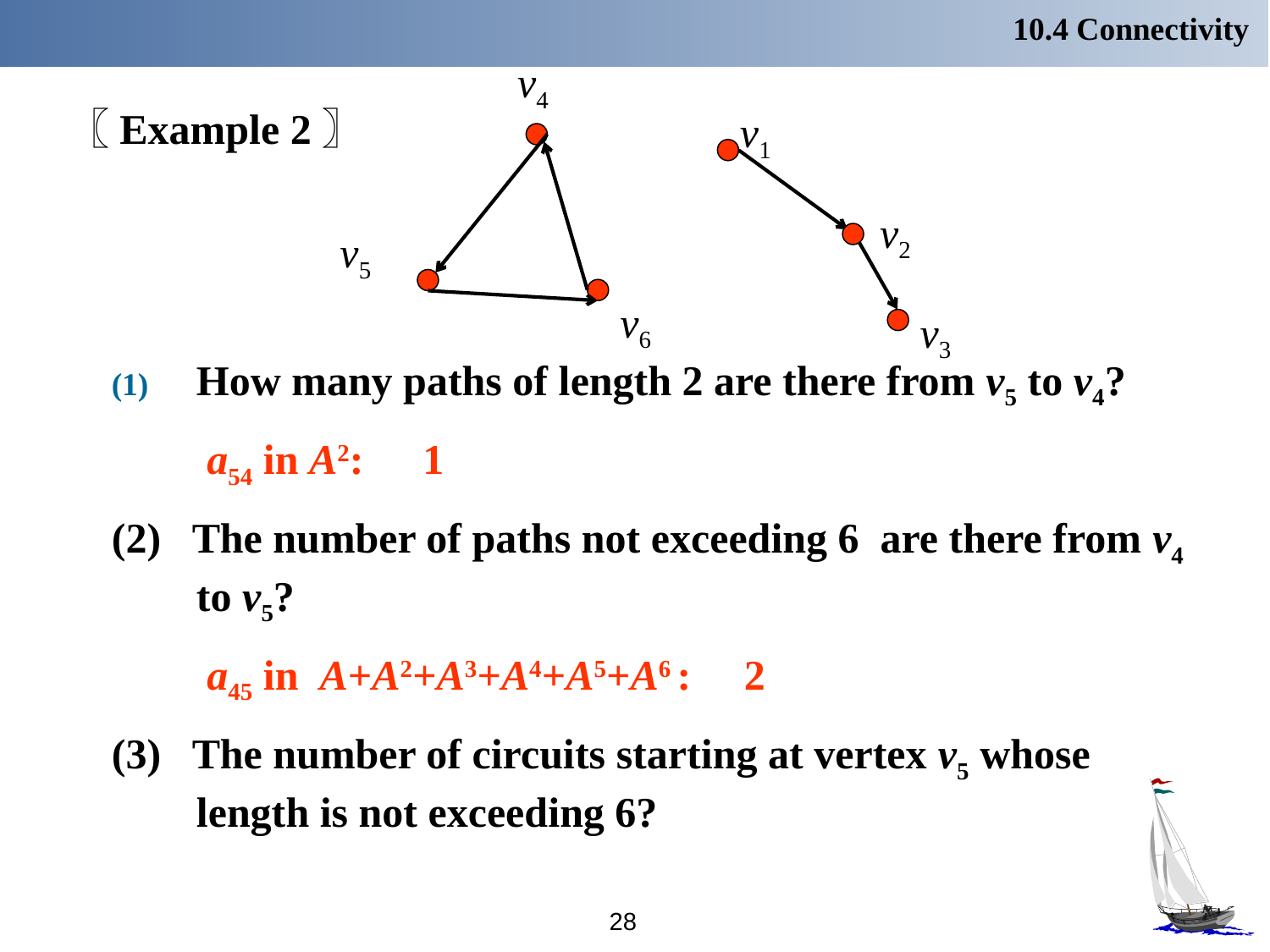

10.4 Connectivity

v4
v1

v2
v5

v6
v3

〖Example 2〗
How many paths of length 2 are there from v5 to v4?
         a54 in A2:      1
(2)   The number of paths not exceeding 6  are there from v4 to v5?
         a45 in  A+A2+A3+A4+A5+A6 :     2
(3)   The number of circuits starting at vertex v5 whose length is not exceeding 6?
28